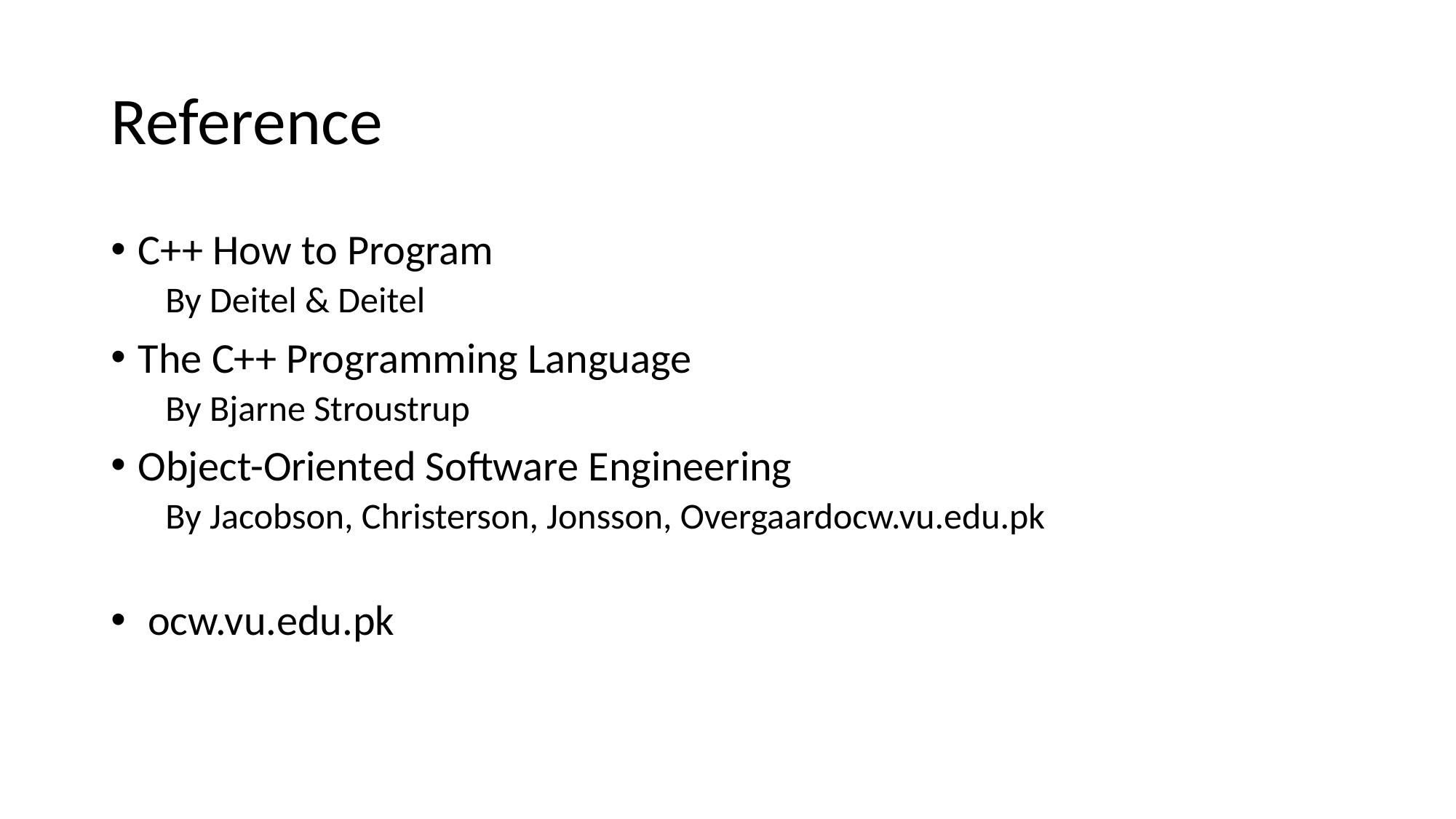

# Reference

C++ How to Program
By Deitel & Deitel
The C++ Programming Language
By Bjarne Stroustrup
Object-Oriented Software Engineering
By Jacobson, Christerson, Jonsson, Overgaardocw.vu.edu.pk

 ocw.vu.edu.pk